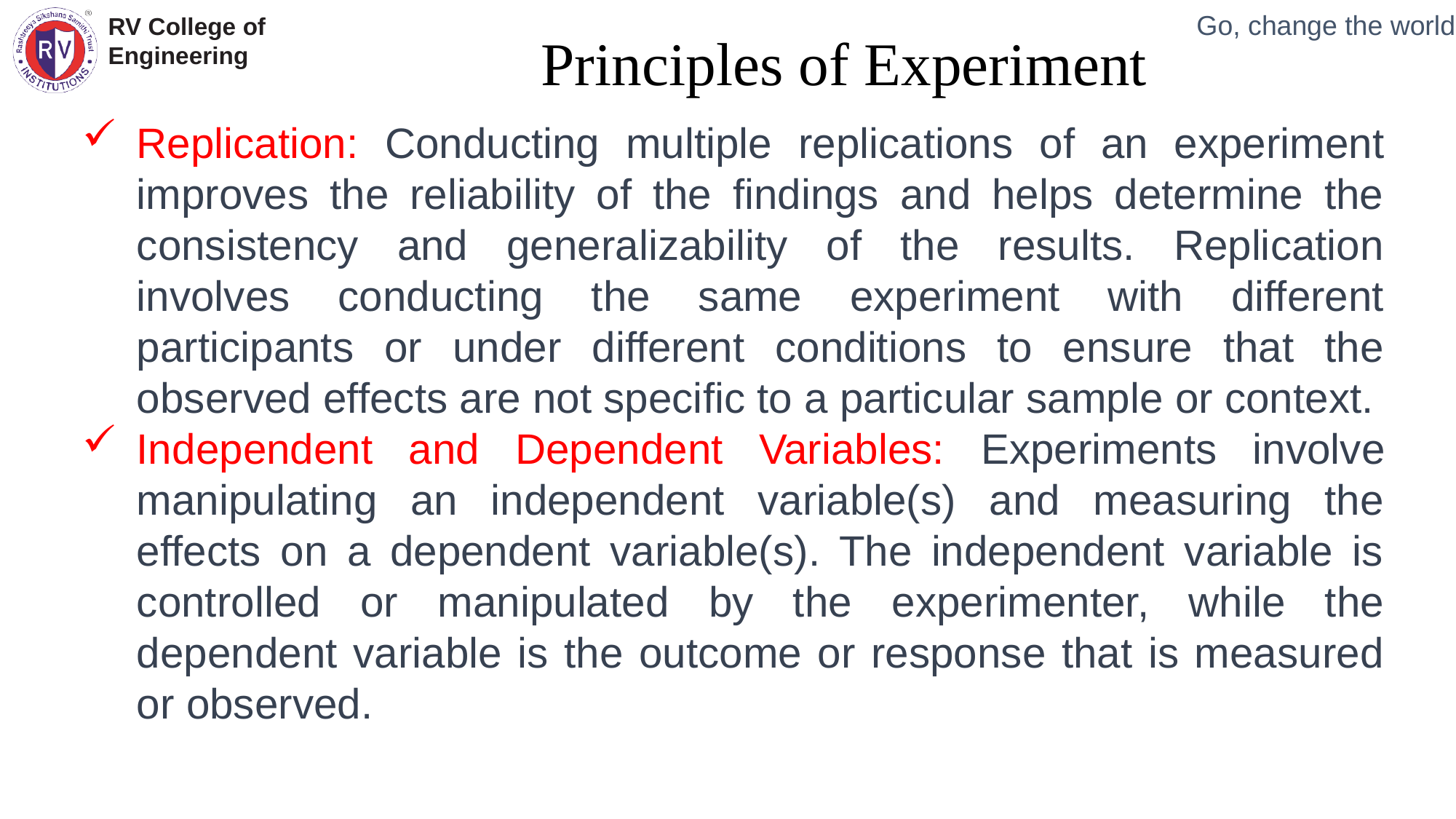

Principles of Experiment
Mechanical  Engineering Department
Replication: Conducting multiple replications of an experiment improves the reliability of the findings and helps determine the consistency and generalizability of the results. Replication involves conducting the same experiment with different participants or under different conditions to ensure that the observed effects are not specific to a particular sample or context.
Independent and Dependent Variables: Experiments involve manipulating an independent variable(s) and measuring the effects on a dependent variable(s). The independent variable is controlled or manipulated by the experimenter, while the dependent variable is the outcome or response that is measured or observed.